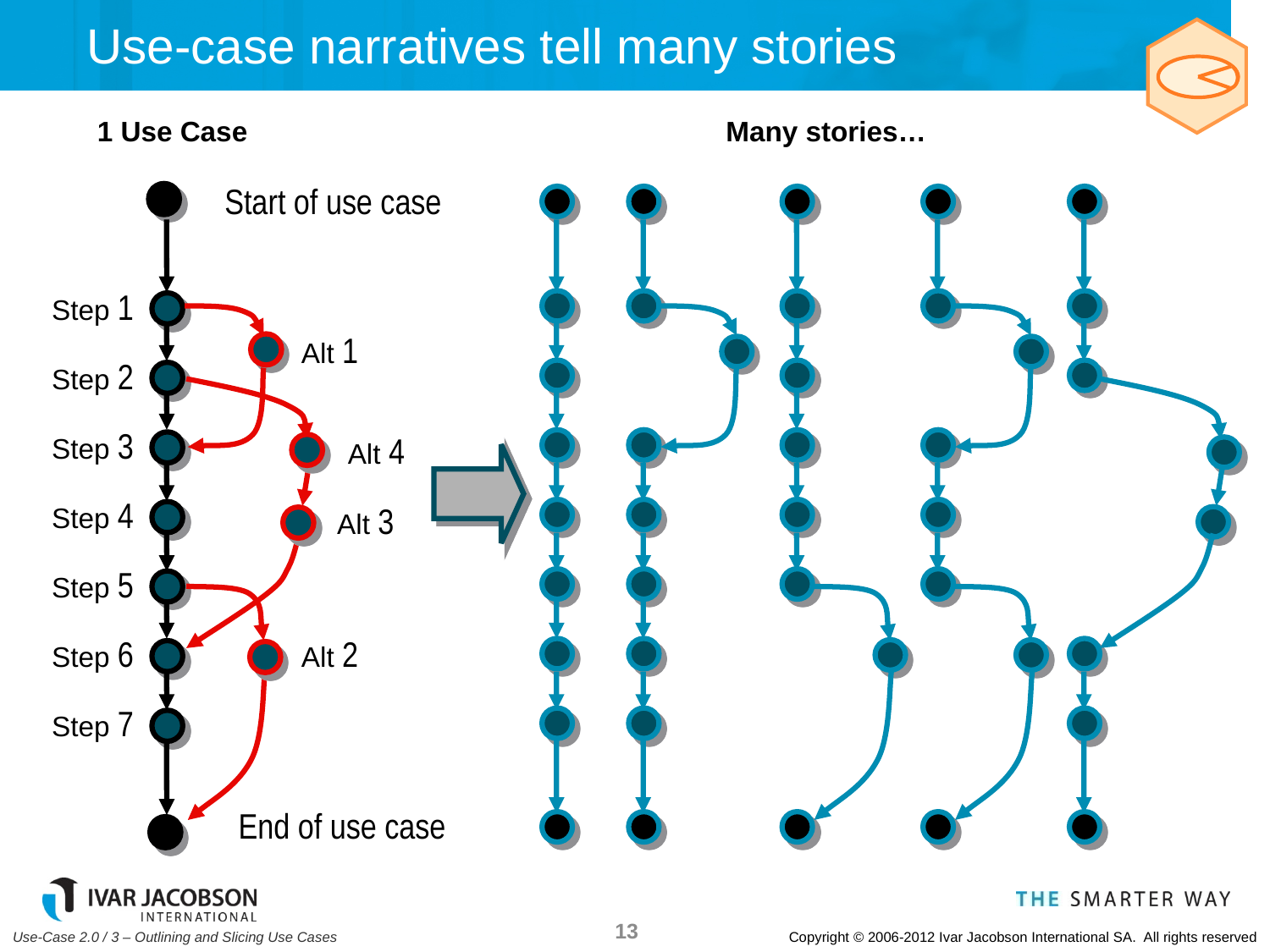

# Use-case narratives tell many stories
1 Use Case
Many stories…
Start of use case

Step 1
Alt 1
Step 2
Step 3
Alt 4

Step 4
Alt 3
Step 5
Step 6
Alt 2
Step 7
End of use case